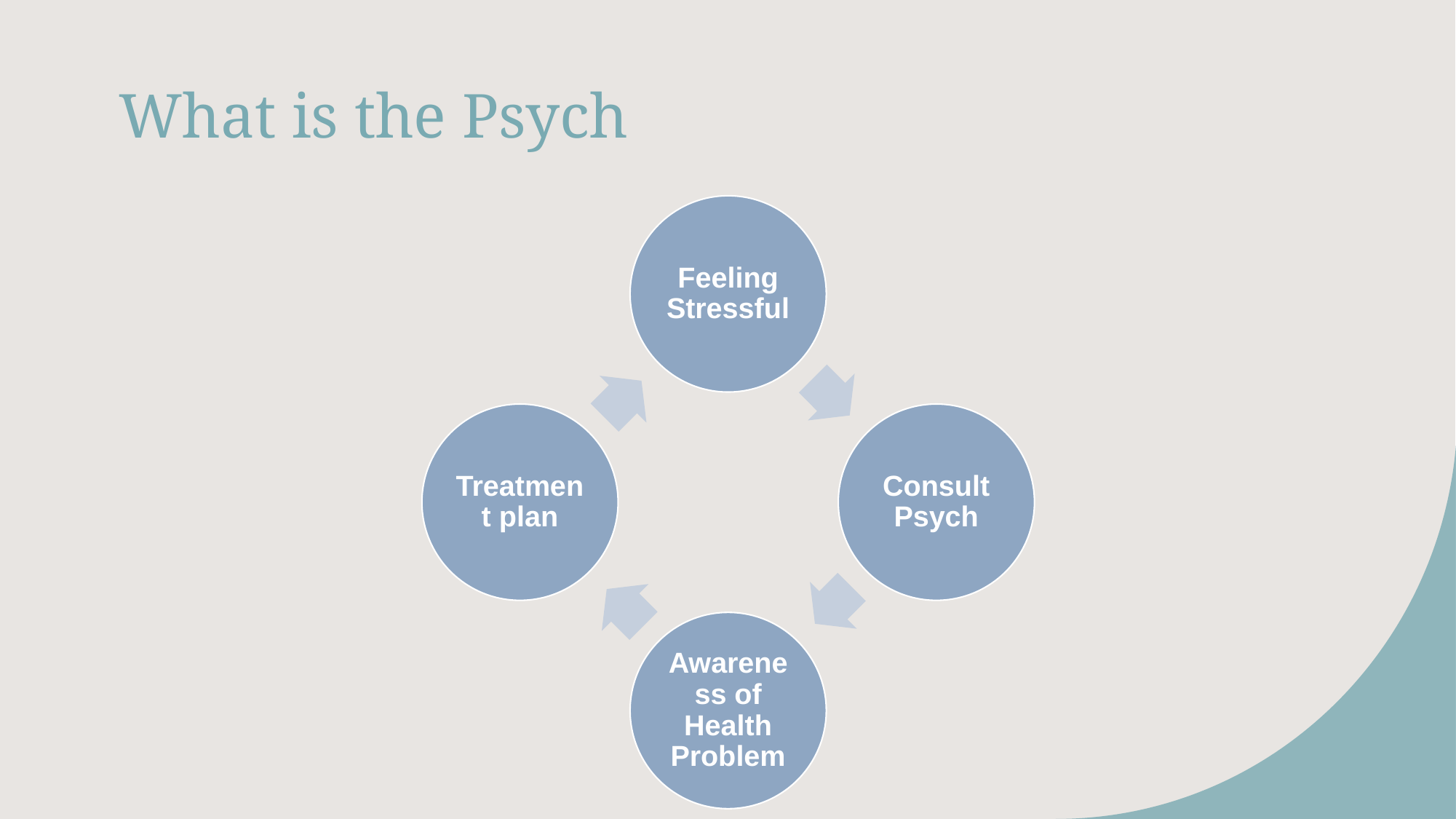

Inability to
know Psychological Issues
Unaware of
Health Problem
Hesitation to Consult Psychiatrist
# What is the Psych

Feeling Stressful

Consult Psych

Awareness of Health Problem

Treatment plan